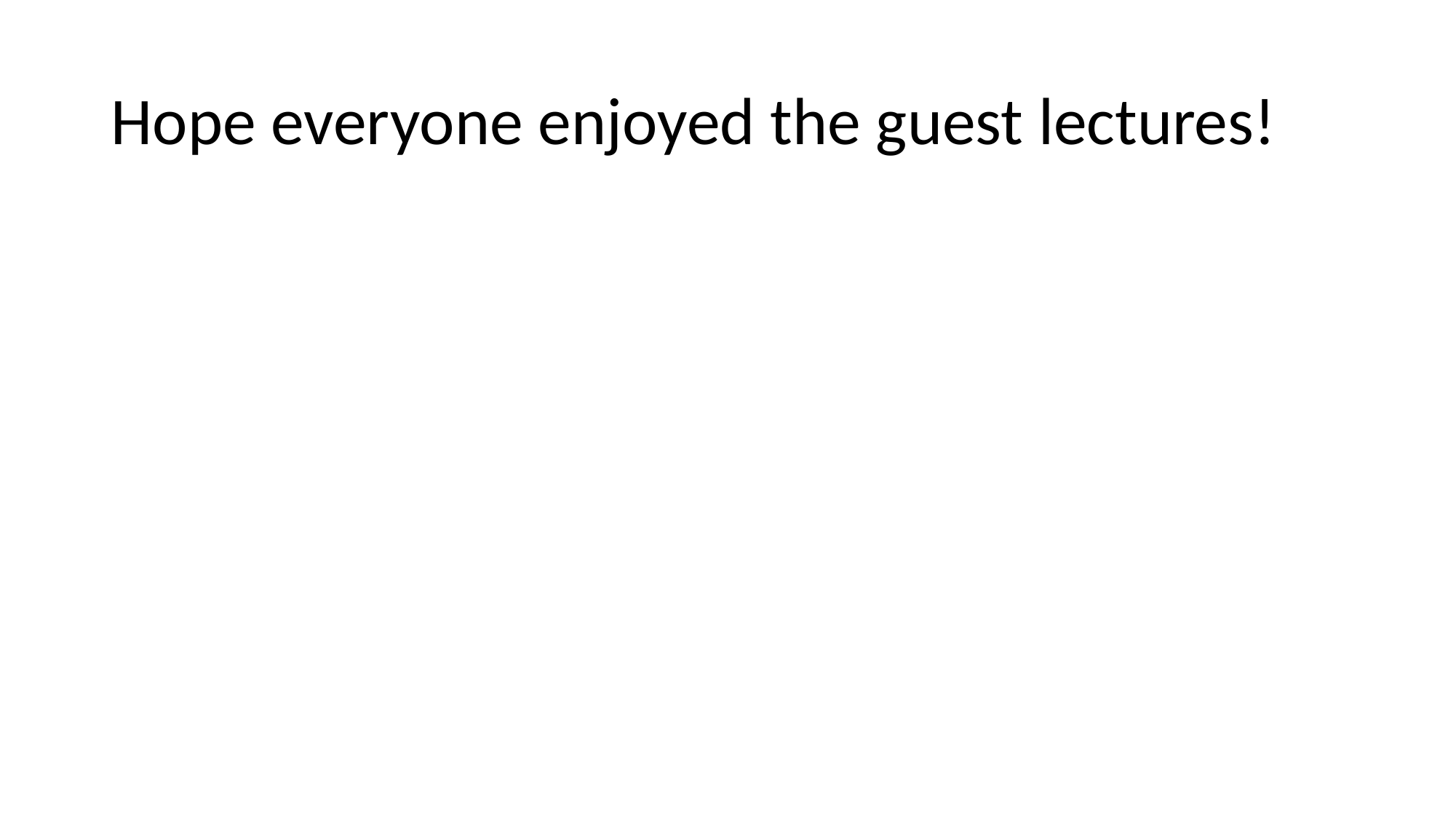

# Hope everyone enjoyed the guest lectures!